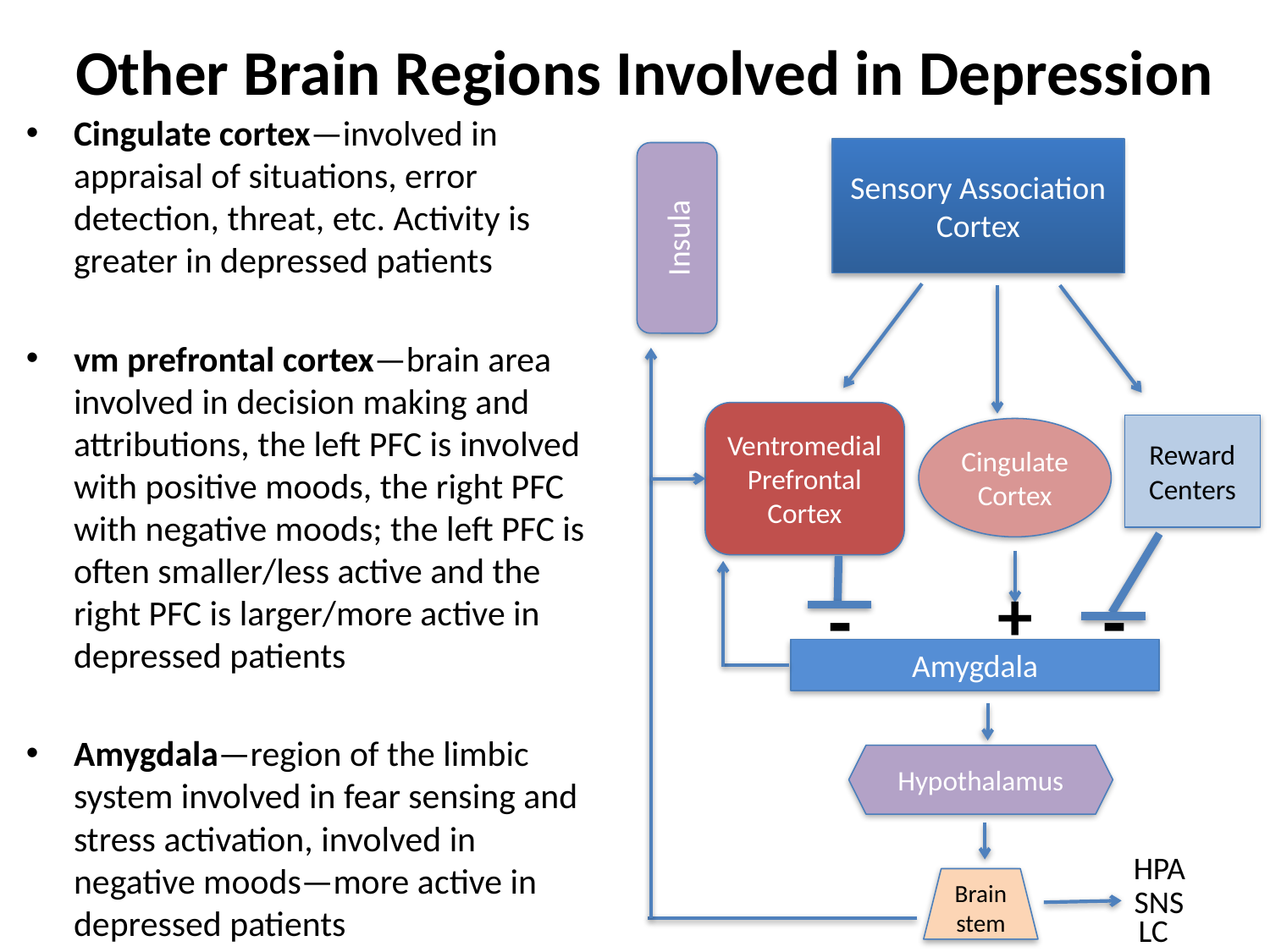

# Other Brain Regions Involved in Depression
Cingulate cortex—involved in appraisal of situations, error detection, threat, etc. Activity is greater in depressed patients

vm prefrontal cortex—brain area involved in decision making and attributions, the left PFC is involved with positive moods, the right PFC with negative moods; the left PFC is often smaller/less active and the right PFC is larger/more active in depressed patients

Amygdala—region of the limbic system involved in fear sensing and stress activation, involved in negative moods—more active in depressed patients
Sensory Association Cortex
Insula
VentromedialPrefrontal Cortex
Reward
Centers
Cingulate Cortex
+
-
-
Amygdala
Hypothalamus
HPA
Brain stem
SNS
LC